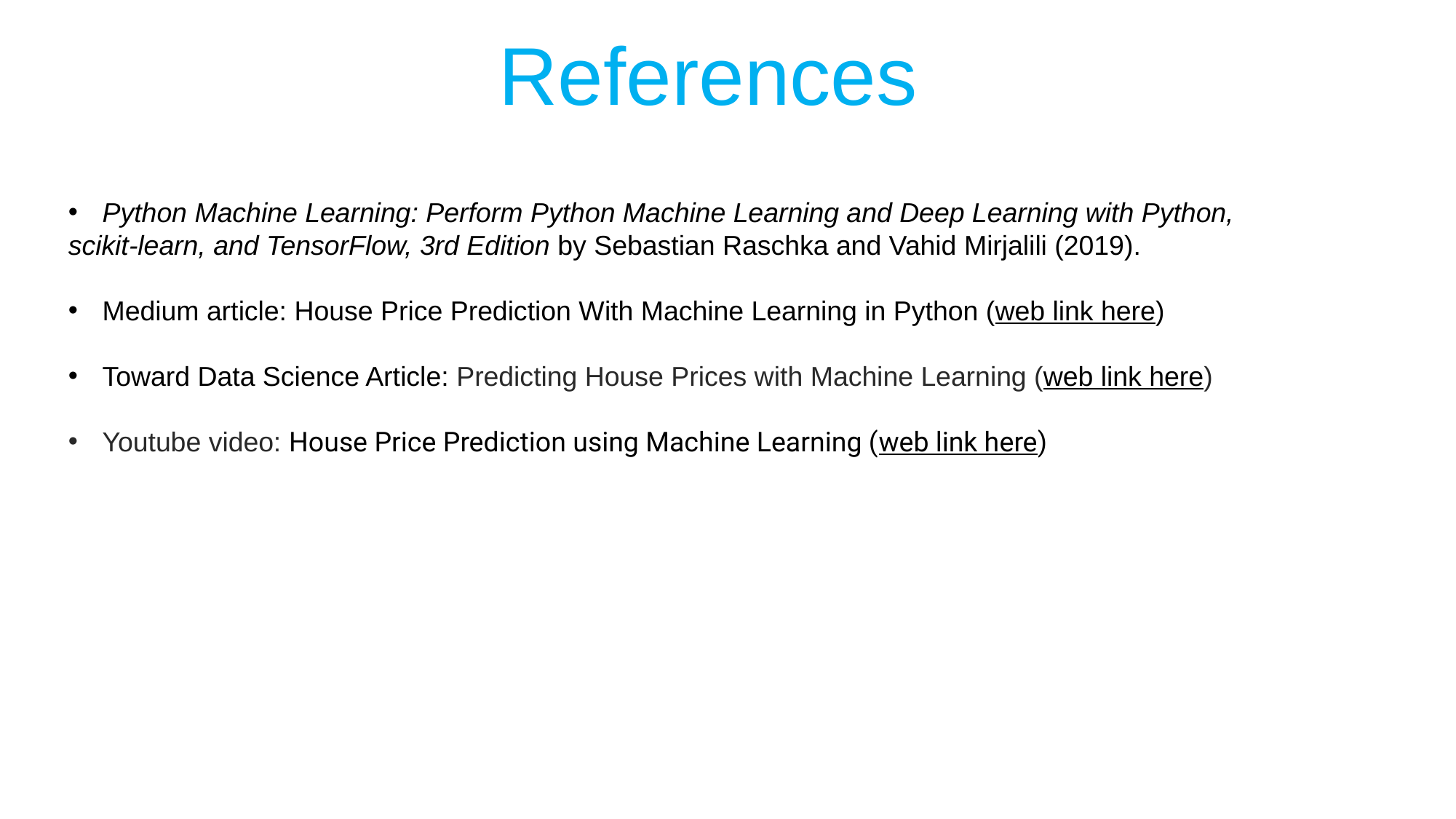

References
Python Machine Learning: Perform Python Machine Learning and Deep Learning with Python,
scikit-learn, and TensorFlow, 3rd Edition by Sebastian Raschka and Vahid Mirjalili (2019).

Medium article: House Price Prediction With Machine Learning in Python (web link here)

Toward Data Science Article: Predicting House Prices with Machine Learning (web link here)

Youtube video: House Price Prediction using Machine Learning (web link here)